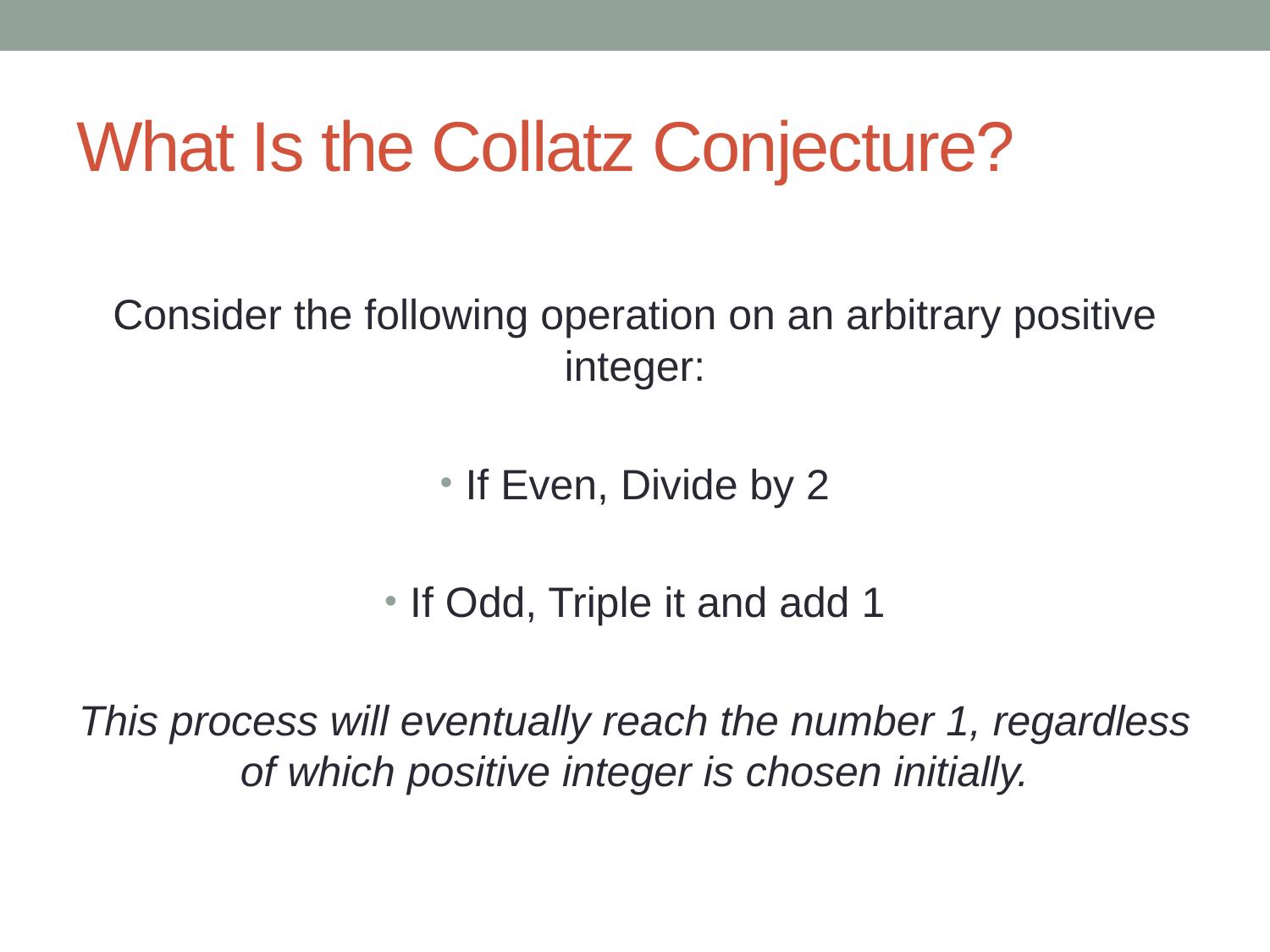

# What Is the Collatz Conjecture?

Consider the following operation on an arbitrary positive integer:

If Even, Divide by 2

If Odd, Triple it and add 1

This process will eventually reach the number 1, regardless of which positive integer is chosen initially.